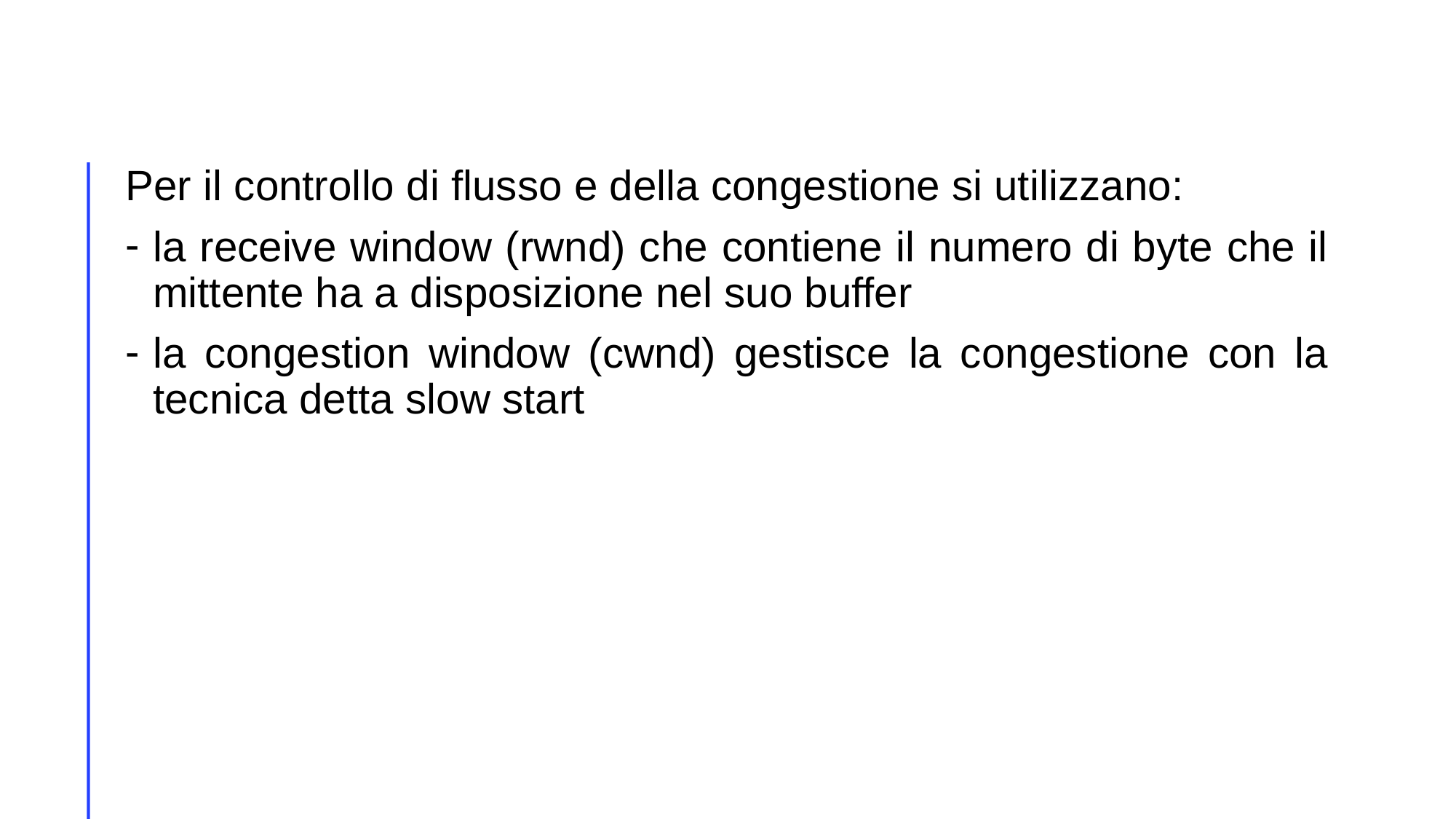

Per il controllo di flusso e della congestione si utilizzano:
la receive window (rwnd) che contiene il numero di byte che il mittente ha a disposizione nel suo buffer
la congestion window (cwnd) gestisce la congestione con la tecnica detta slow start